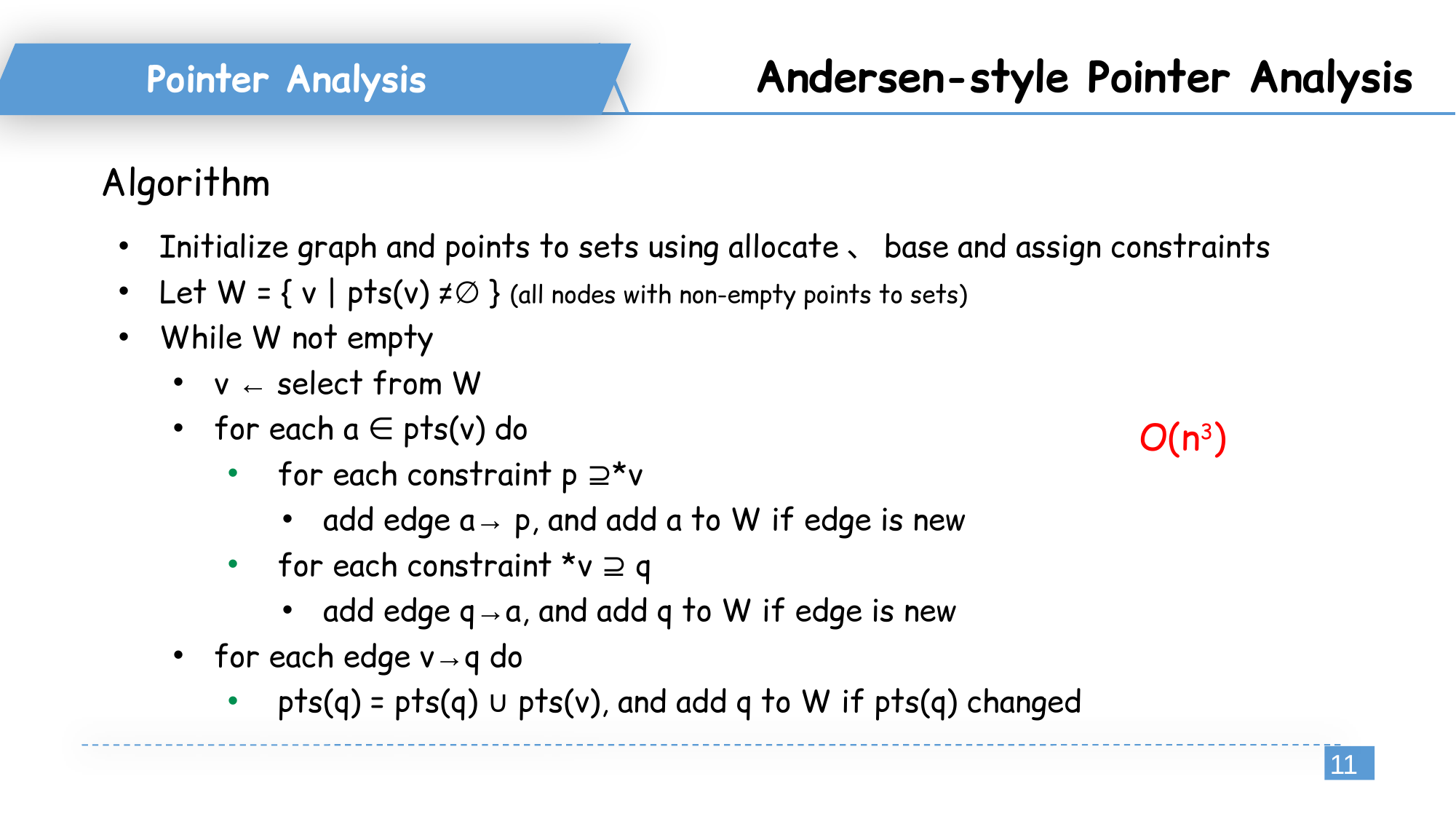

Andersen-style Pointer Analysis
Pointer Analysis
Algorithm
Initialize graph and points to sets using allocate、base and assign constraints
Let W = { v | pts(v) ≠∅ } (all nodes with non-empty points to sets)
While W not empty
v ← select from W
for each a ∈ pts(v) do
 for each constraint p ⊇*v
add edge a→ p, and add a to W if edge is new
 for each constraint *v ⊇ q
add edge q→a, and add q to W if edge is new
for each edge v→q do
 pts(q) = pts(q) ∪ pts(v), and add q to W if pts(q) changed
O(n3)
11